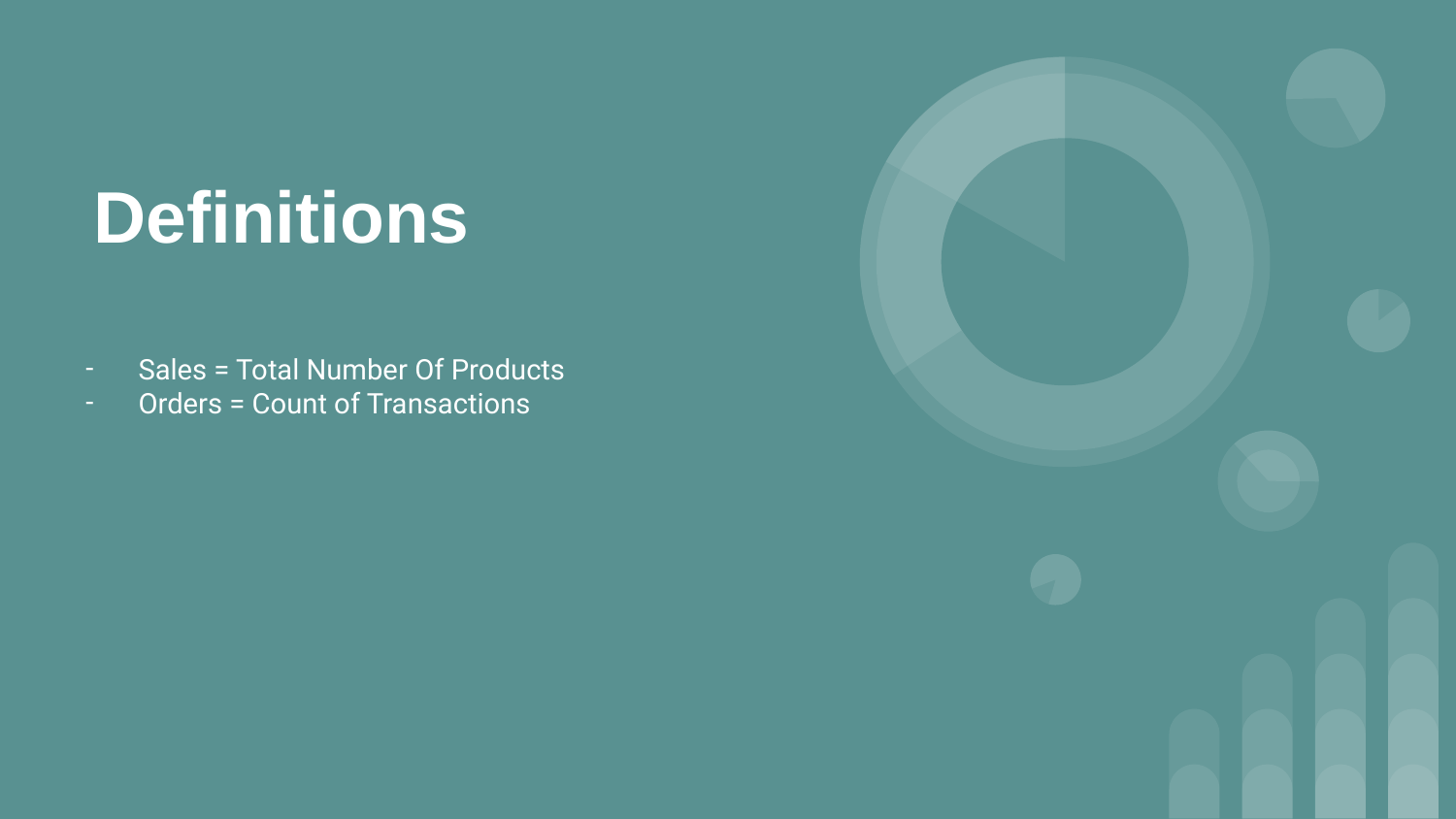

# Definitions
Sales = Total Number Of Products
Orders = Count of Transactions